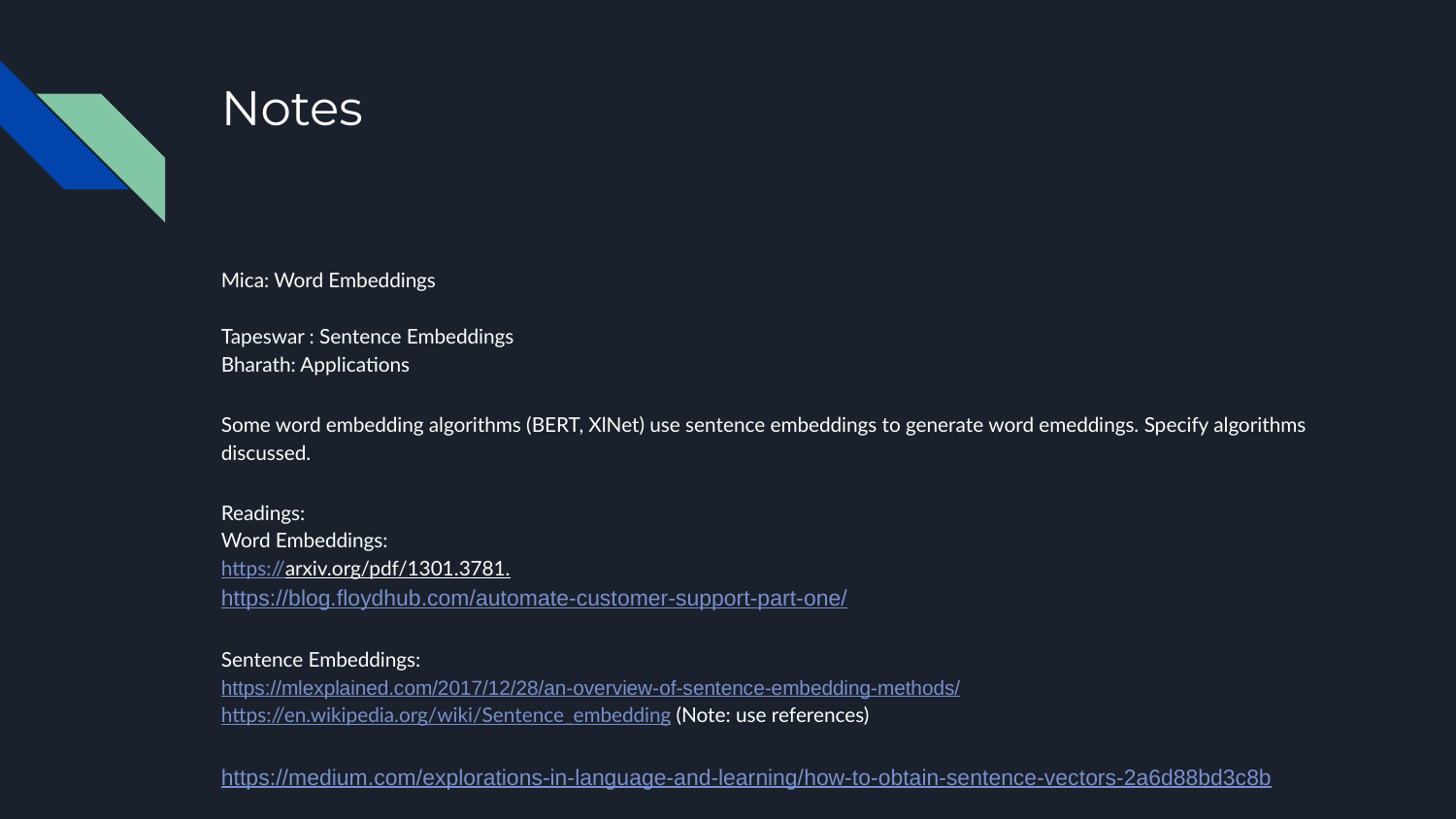

# Notes
Mica: Word Embeddings
Tapeswar : Sentence Embeddings
Bharath: Applications
Some word embedding algorithms (BERT, XlNet) use sentence embeddings to generate word emeddings. Specify algorithms discussed.
Readings:
Word Embeddings:
https://arxiv.org/pdf/1301.3781.
https://blog.floydhub.com/automate-customer-support-part-one/
Sentence Embeddings:
https://mlexplained.com/2017/12/28/an-overview-of-sentence-embedding-methods/
https://en.wikipedia.org/wiki/Sentence_embedding (Note: use references)
https://medium.com/explorations-in-language-and-learning/how-to-obtain-sentence-vectors-2a6d88bd3c8b